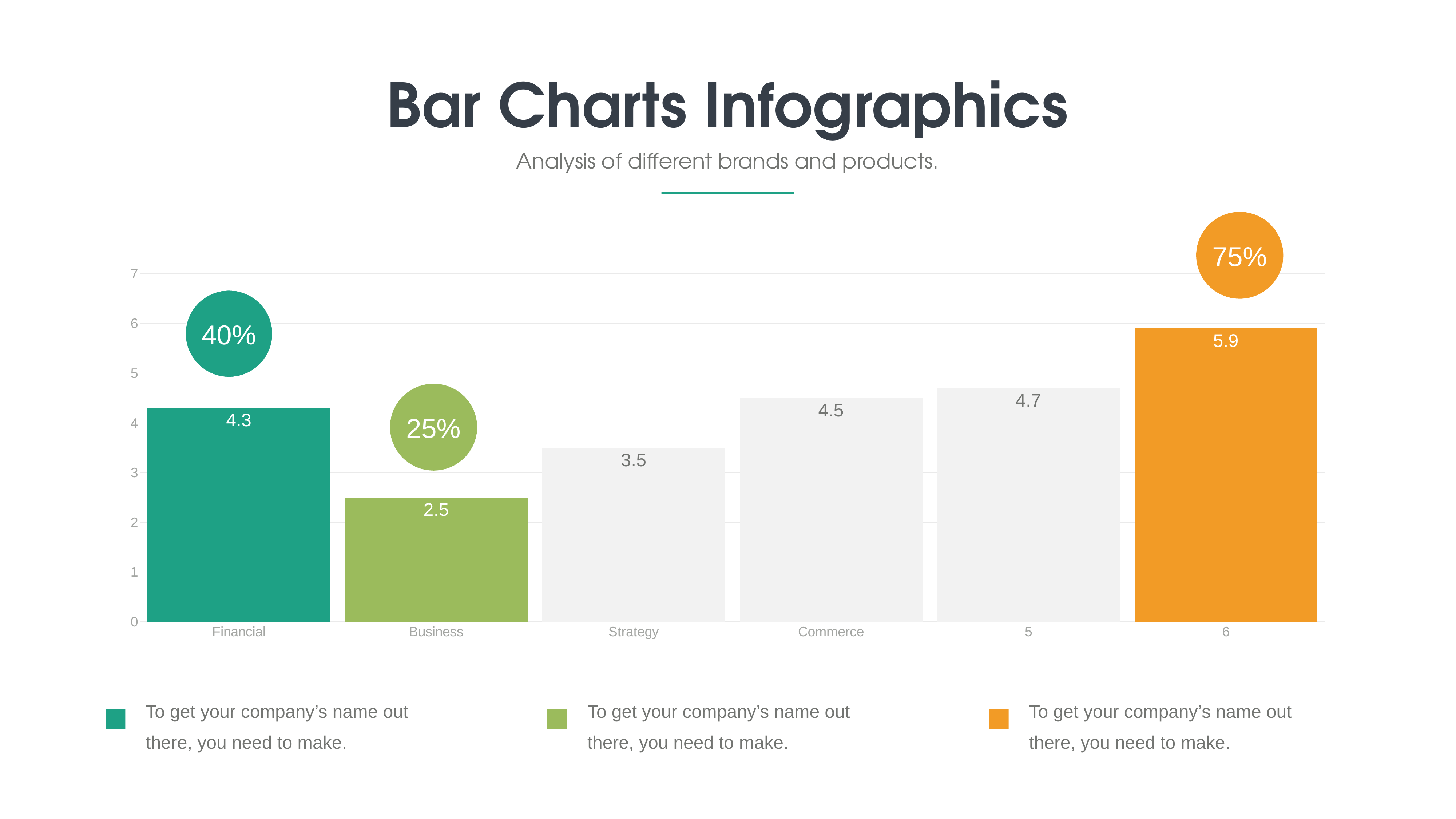

Bar Charts Infographics
Analysis of different brands and products.

75%

### Chart

| Category | Series 1 |
|---|---|
| Financial | 4.3 |
| Business | 2.5 |
| Strategy | 3.5 |
| Commerce | 4.5 |
| 5 | 4.7 |
| 6 | 5.9 |
40%

25%
To get your company’s name out there, you need to make.
To get your company’s name out there, you need to make.
To get your company’s name out there, you need to make.